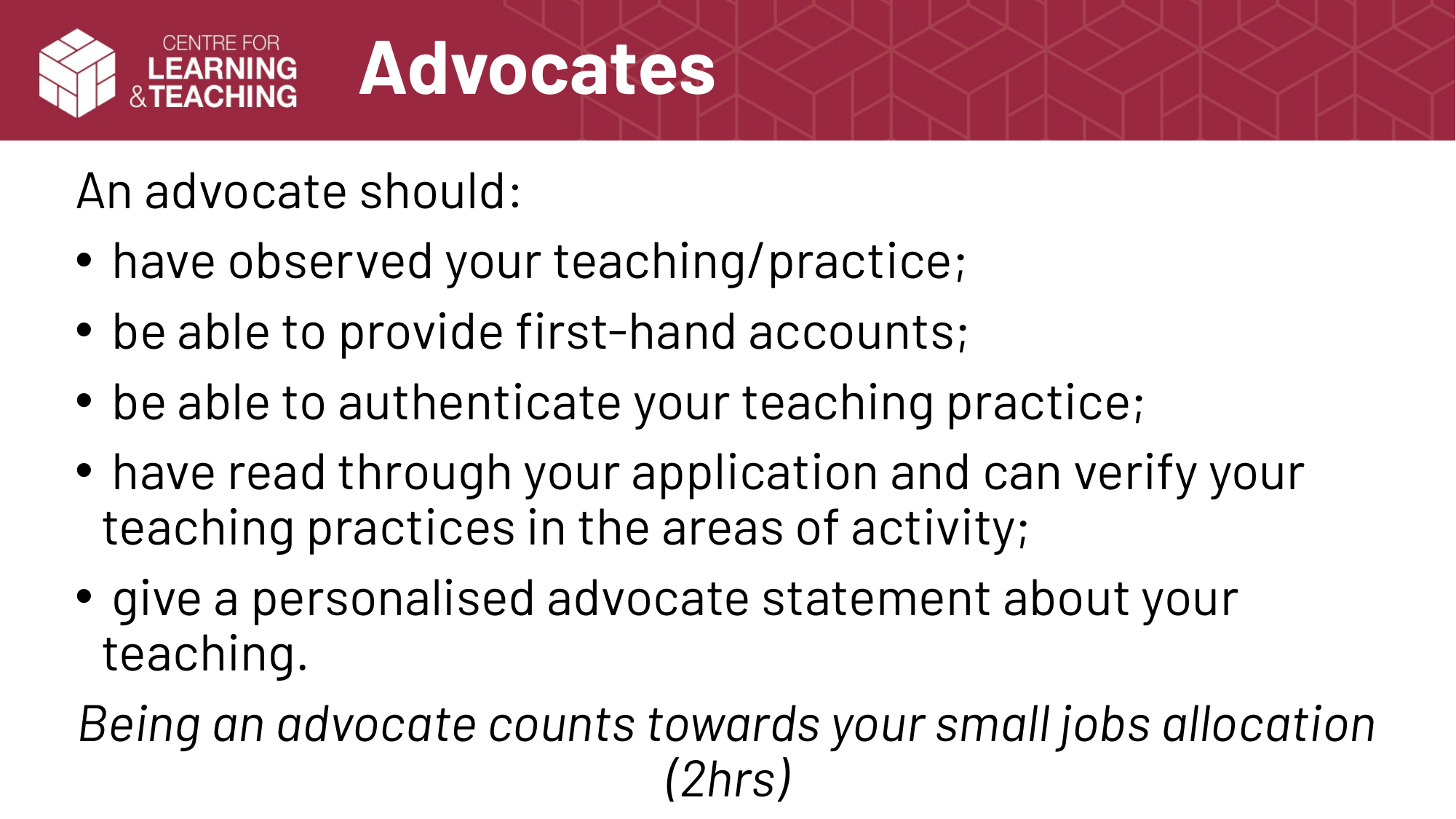

# Advocates
An advocate should:
 have observed your teaching/practice;
 be able to provide first-hand accounts;
 be able to authenticate your teaching practice;
 have read through your application and can verify your teaching practices in the areas of activity;
 give a personalised advocate statement about your teaching.
Being an advocate counts towards your small jobs allocation (2hrs)